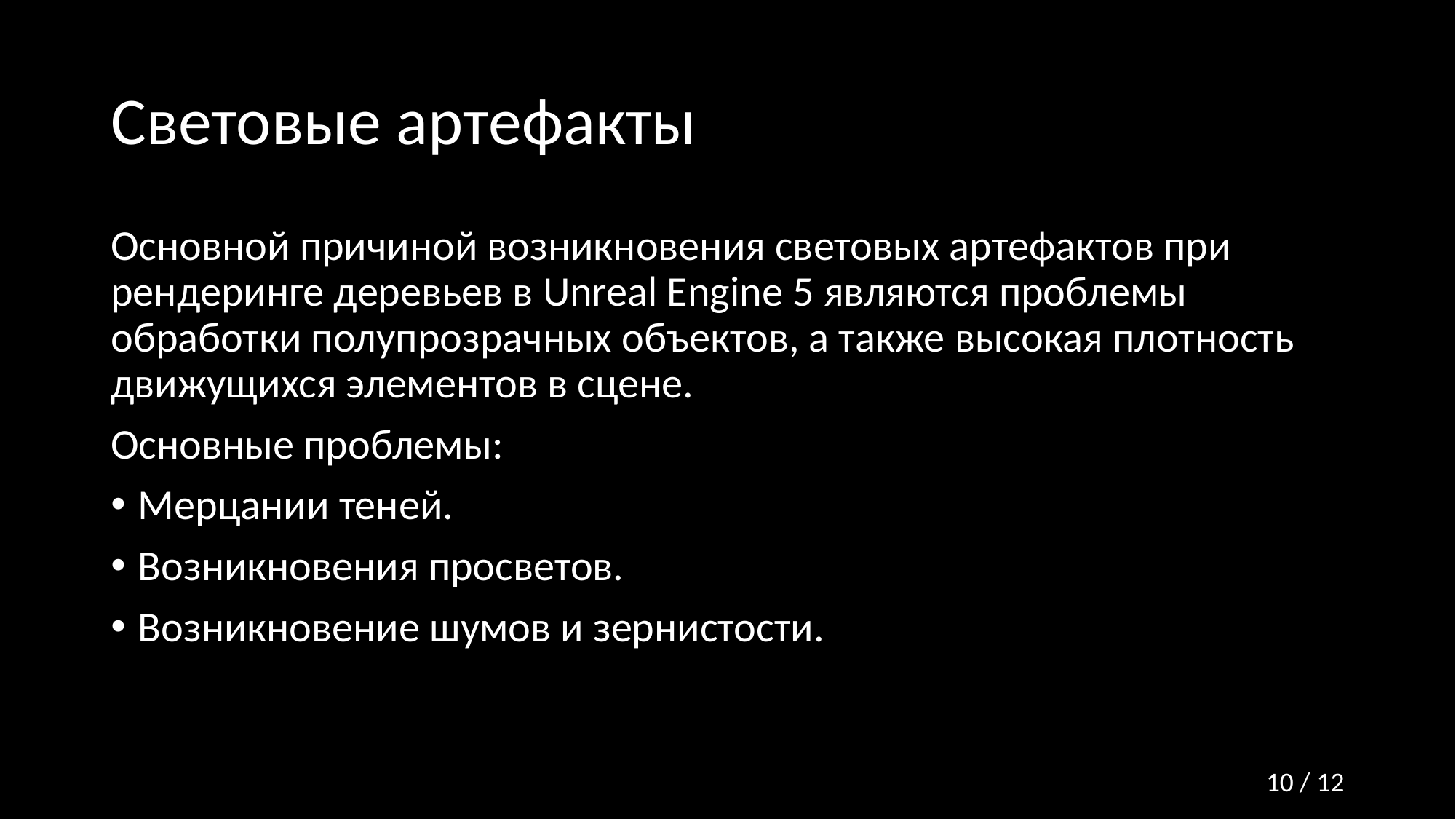

# Световые артефакты
Основной причиной возникновения световых артефактов при рендеринге деревьев в Unreal Engine 5 являются проблемы обработки полупрозрачных объектов, а также высокая плотность движущихся элементов в сцене.
Основные проблемы:
Мерцании теней.
Возникновения просветов.
Возникновение шумов и зернистости.

10 / 12